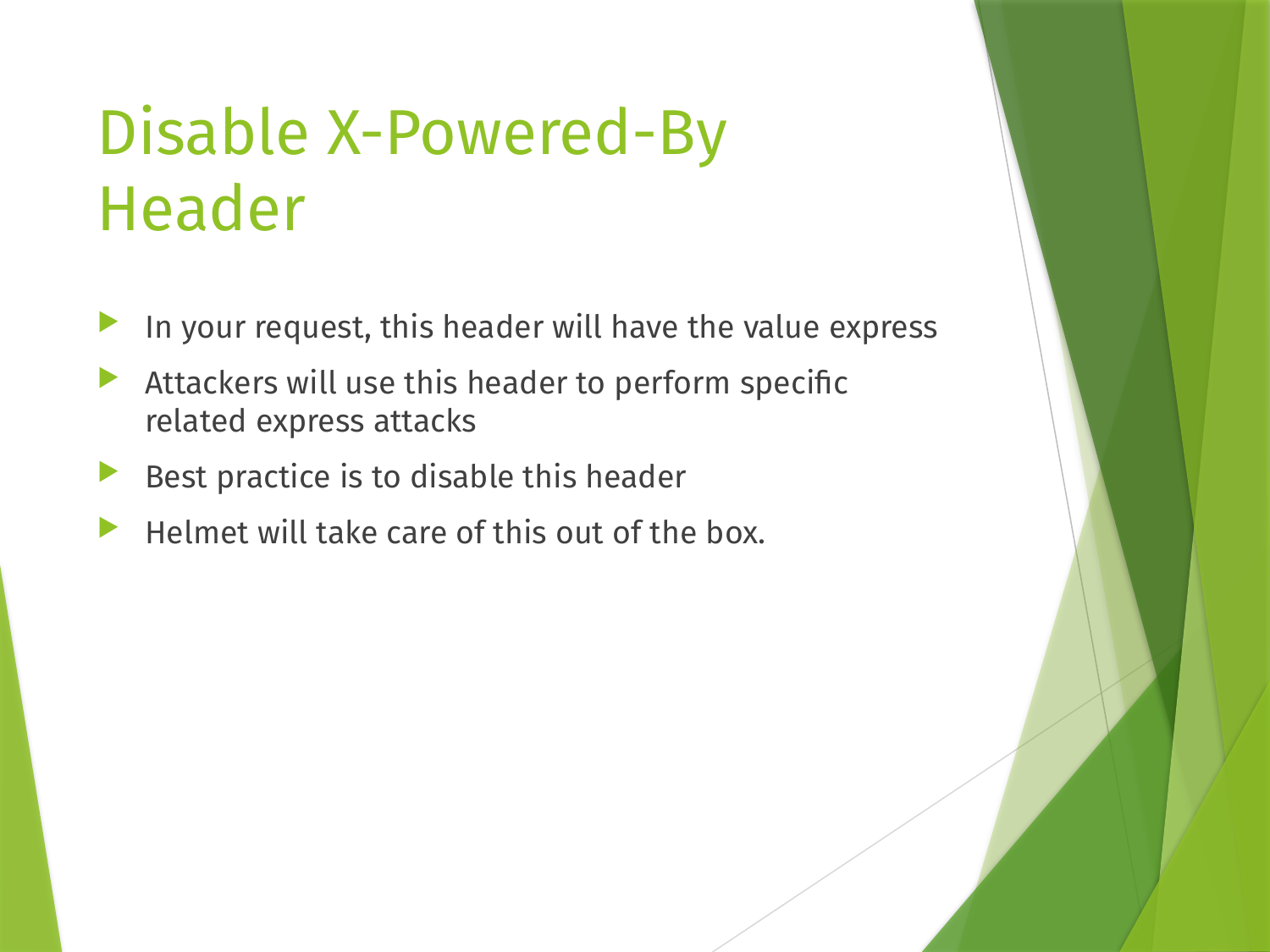

# Disable X-Powered-By Header
In your request, this header will have the value express
Attackers will use this header to perform specific related express attacks
Best practice is to disable this header
Helmet will take care of this out of the box.